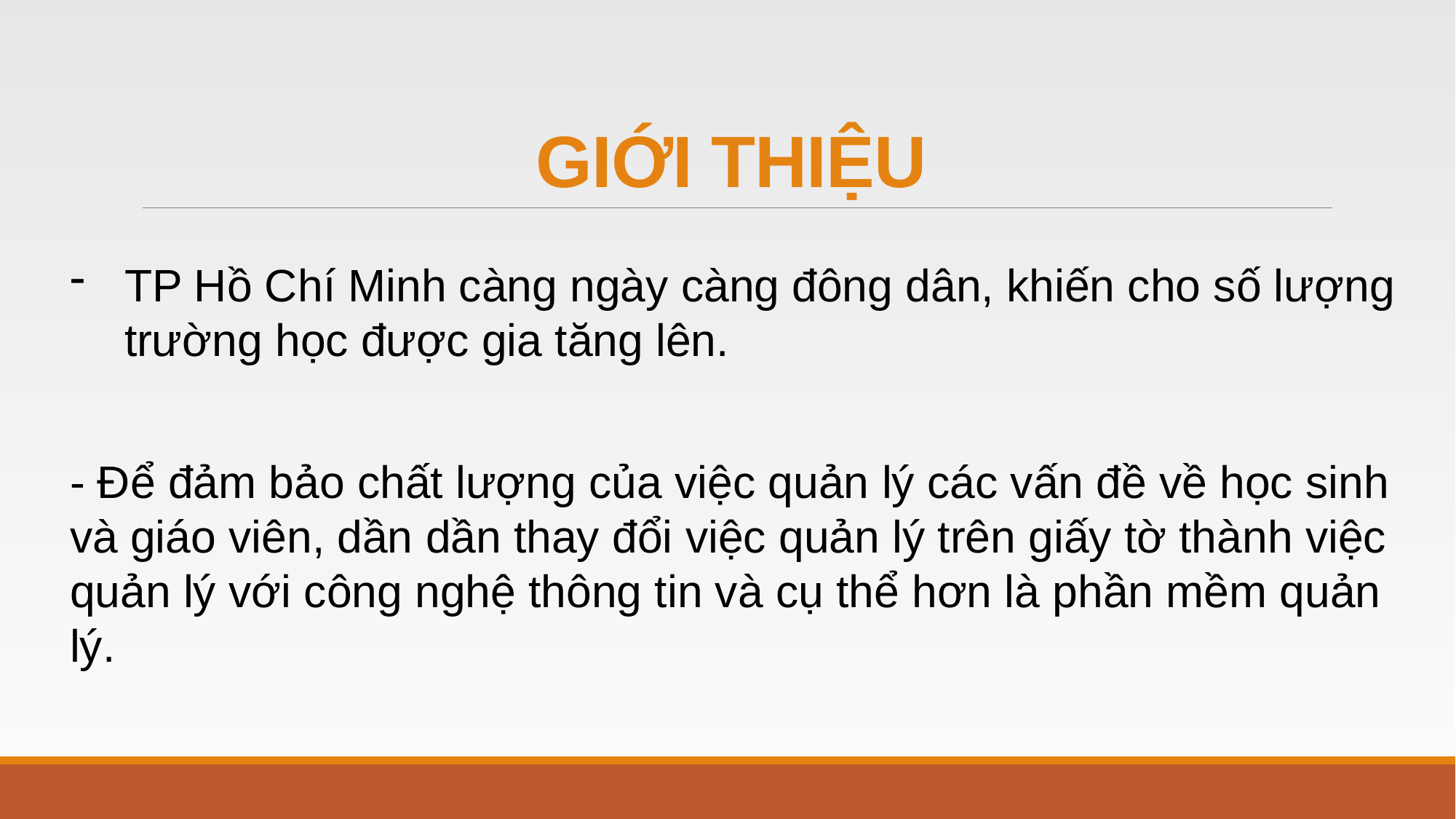

# GIỚI THIỆU
TP Hồ Chí Minh càng ngày càng đông dân, khiến cho số lượng trường học được gia tăng lên.

- Để đảm bảo chất lượng của việc quản lý các vấn đề về học sinh và giáo viên, dần dần thay đổi việc quản lý trên giấy tờ thành việc quản lý với công nghệ thông tin và cụ thể hơn là phần mềm quản lý.